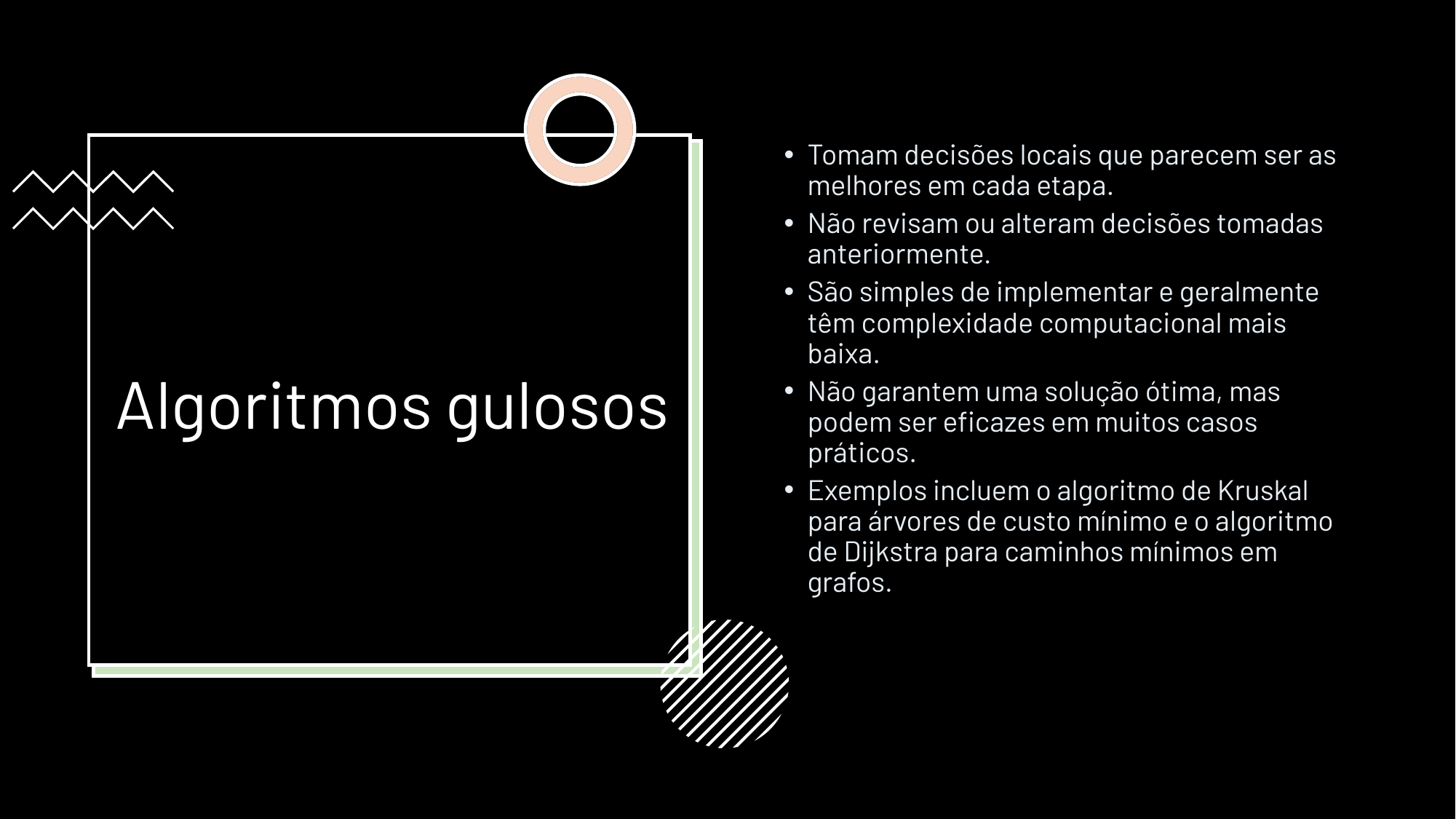

Tomam decisões locais que parecem ser as melhores em cada etapa.
Não revisam ou alteram decisões tomadas anteriormente.
São simples de implementar e geralmente têm complexidade computacional mais baixa.
Não garantem uma solução ótima, mas podem ser eficazes em muitos casos práticos.
Exemplos incluem o algoritmo de Kruskal para árvores de custo mínimo e o algoritmo de Dijkstra para caminhos mínimos em grafos.

# Algoritmos gulosos